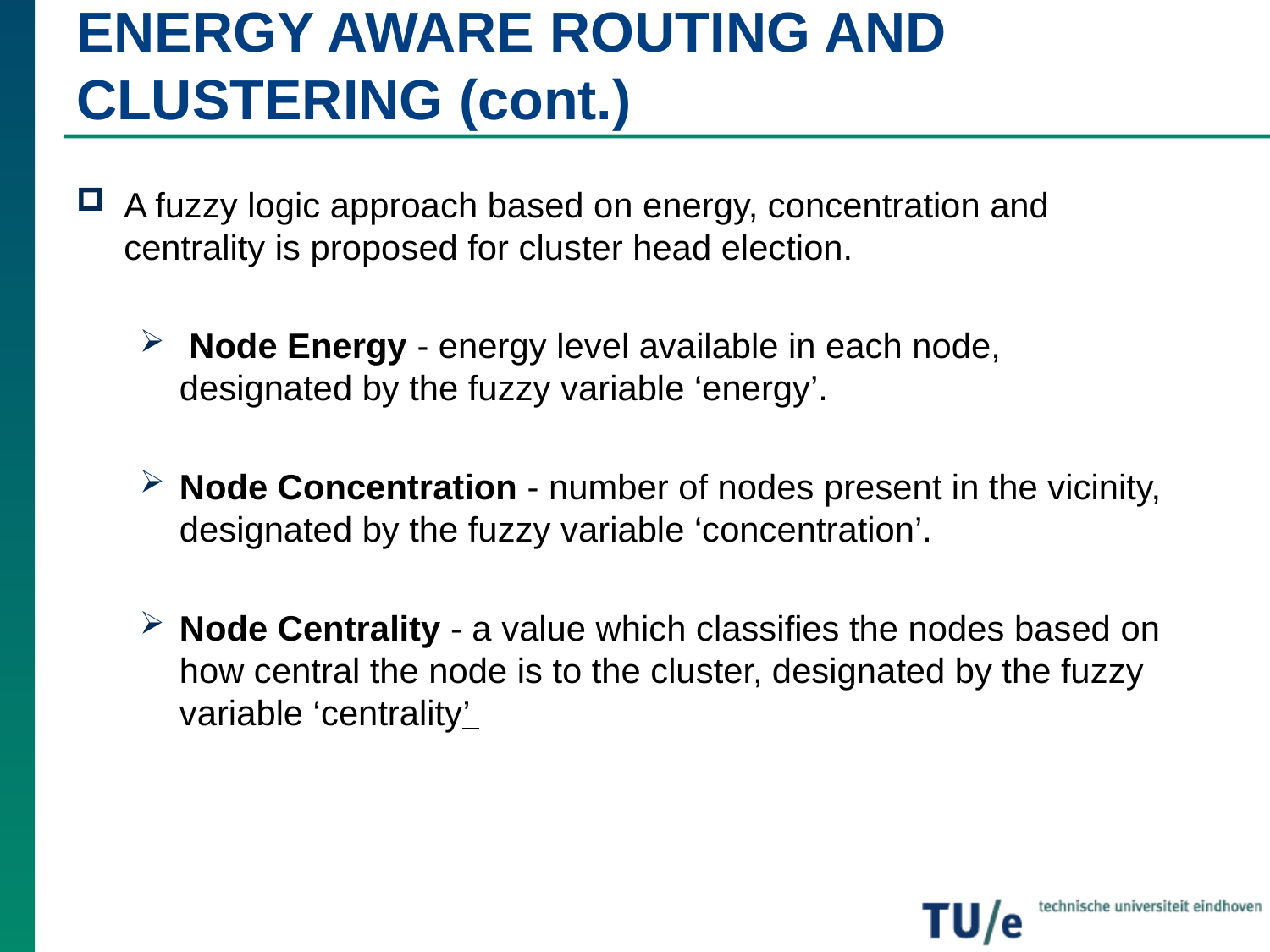

# ENERGY AWARE ROUTING AND CLUSTERING (cont.)
A fuzzy logic approach based on energy, concentration and centrality is proposed for cluster head election.

 Node Energy - energy level available in each node, designated by the fuzzy variable ‘energy’.

Node Concentration - number of nodes present in the vicinity, designated by the fuzzy variable ‘concentration’.

Node Centrality - a value which classifies the nodes based on how central the node is to the cluster, designated by the fuzzy variable ‘centrality’